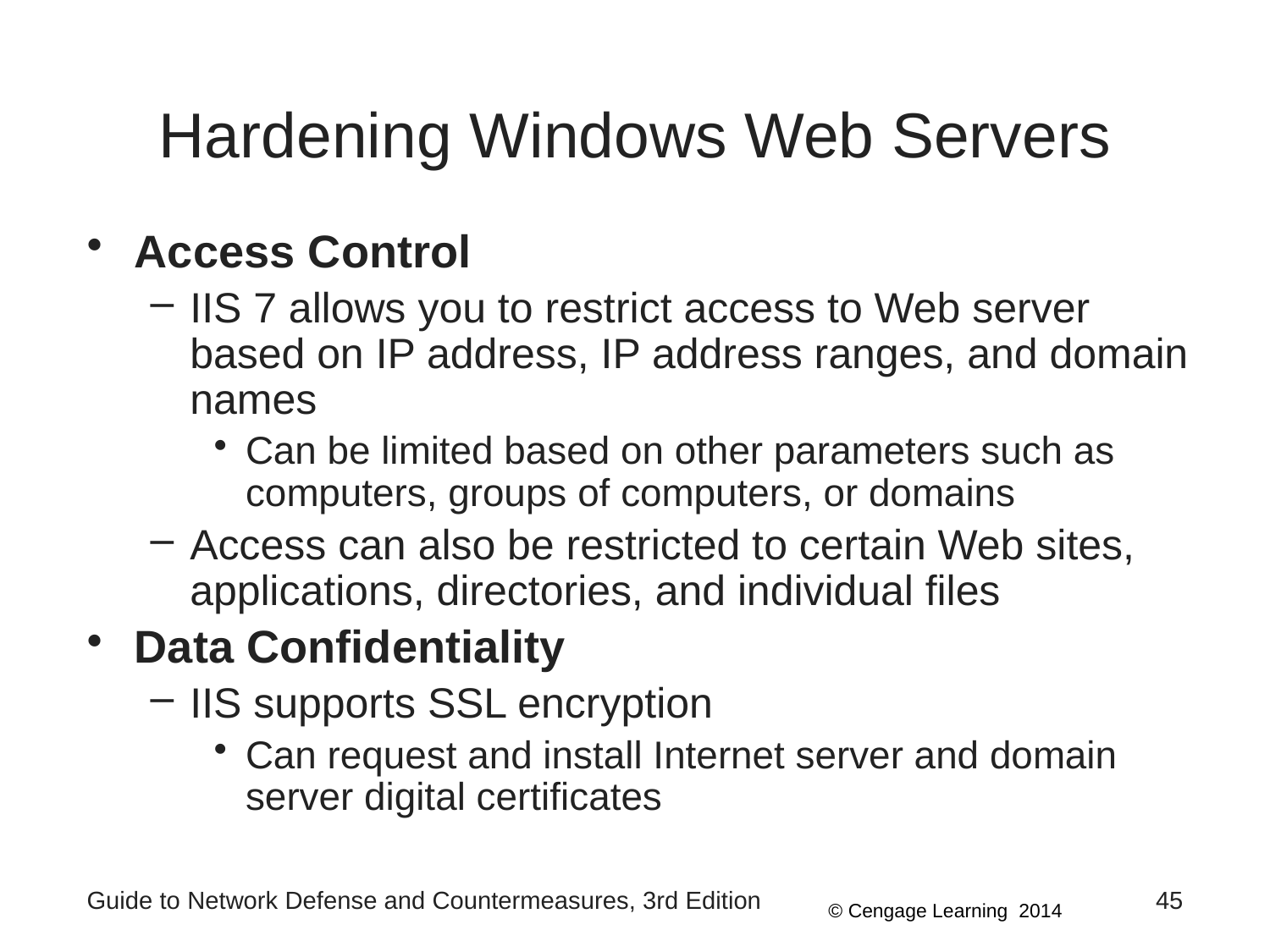

# Hardening Windows Web Servers
Access Control
IIS 7 allows you to restrict access to Web server based on IP address, IP address ranges, and domain names
Can be limited based on other parameters such as computers, groups of computers, or domains
Access can also be restricted to certain Web sites, applications, directories, and individual files
Data Confidentiality
IIS supports SSL encryption
Can request and install Internet server and domain server digital certificates
Guide to Network Defense and Countermeasures, 3rd Edition
45